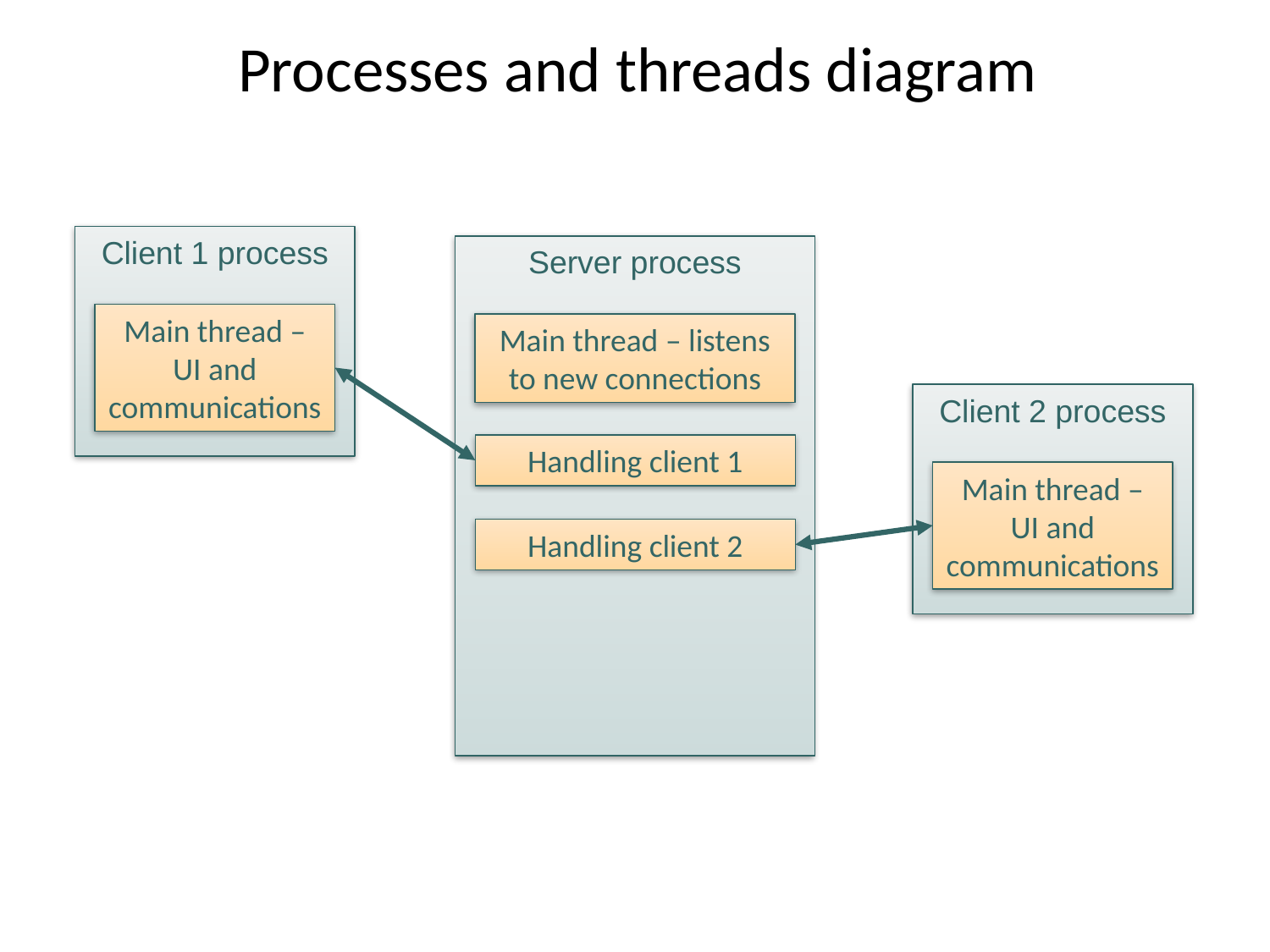

# Processes and threads diagram
Client 1 process
Main thread – UI and communications
Server process
Main thread – listens to new connections
Client 2 process
Main thread – UI and communications
Handling client 1
Handling client 2